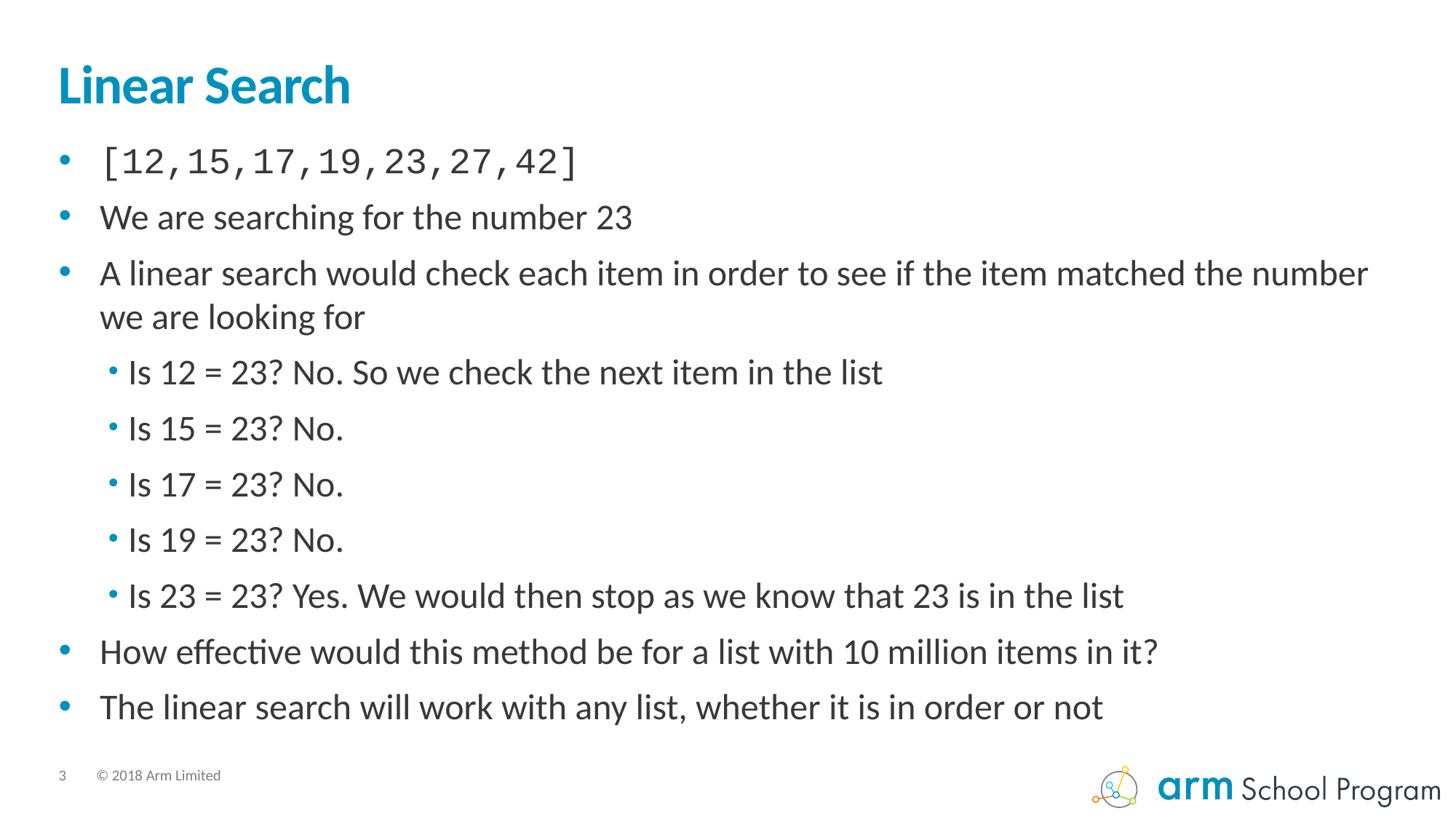

# Linear Search
[12,15,17,19,23,27,42]
We are searching for the number 23
A linear search would check each item in order to see if the item matched the number we are looking for
Is 12 = 23? No. So we check the next item in the list
Is 15 = 23? No.
Is 17 = 23? No.
Is 19 = 23? No.
Is 23 = 23? Yes. We would then stop as we know that 23 is in the list
How effective would this method be for a list with 10 million items in it?
The linear search will work with any list, whether it is in order or not